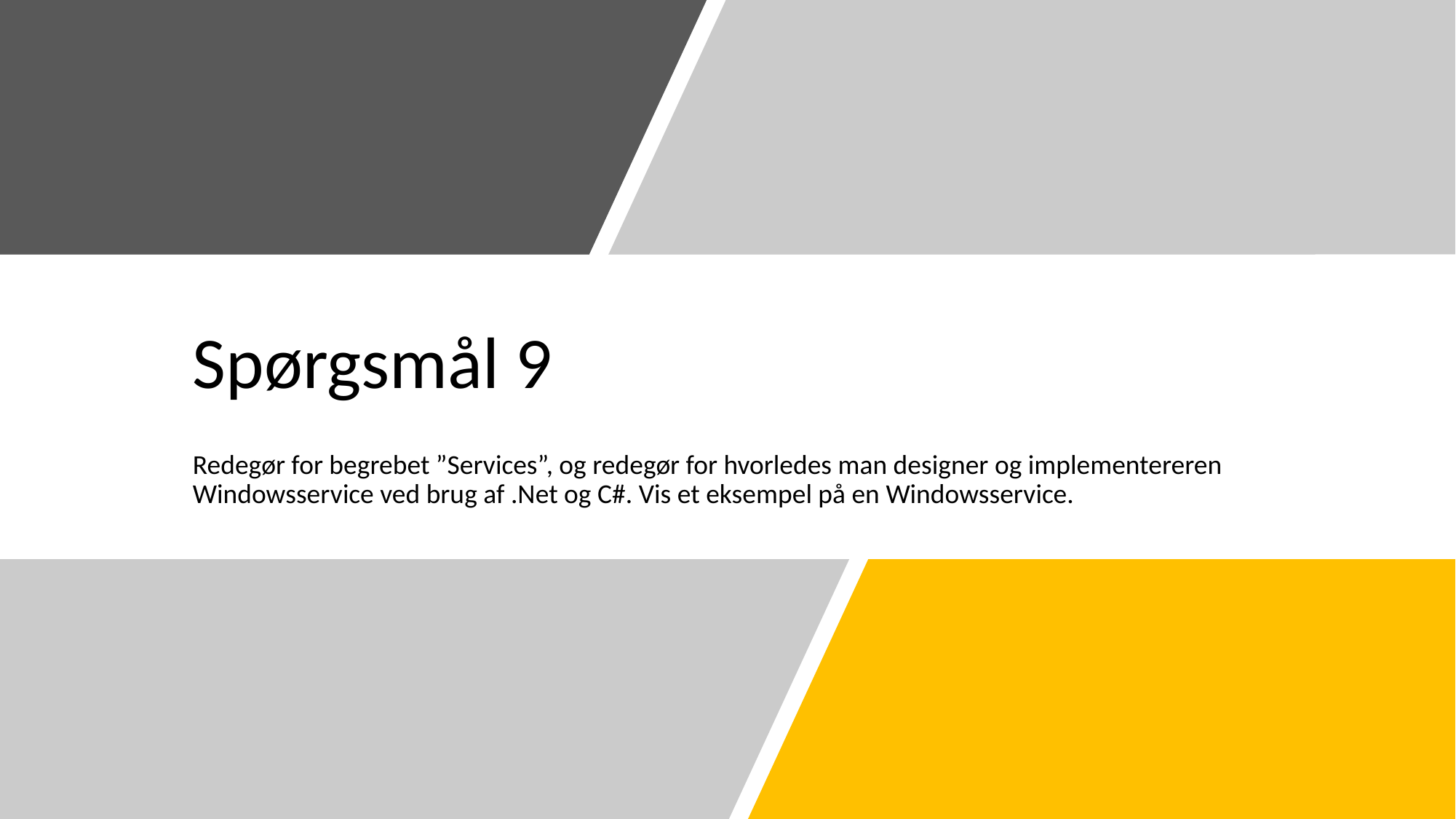

# Spørgsmål 9
Redegør for begrebet ”Services”, og redegør for hvorledes man designer og implementereren Windowsservice ved brug af .Net og C#. Vis et eksempel på en Windowsservice.